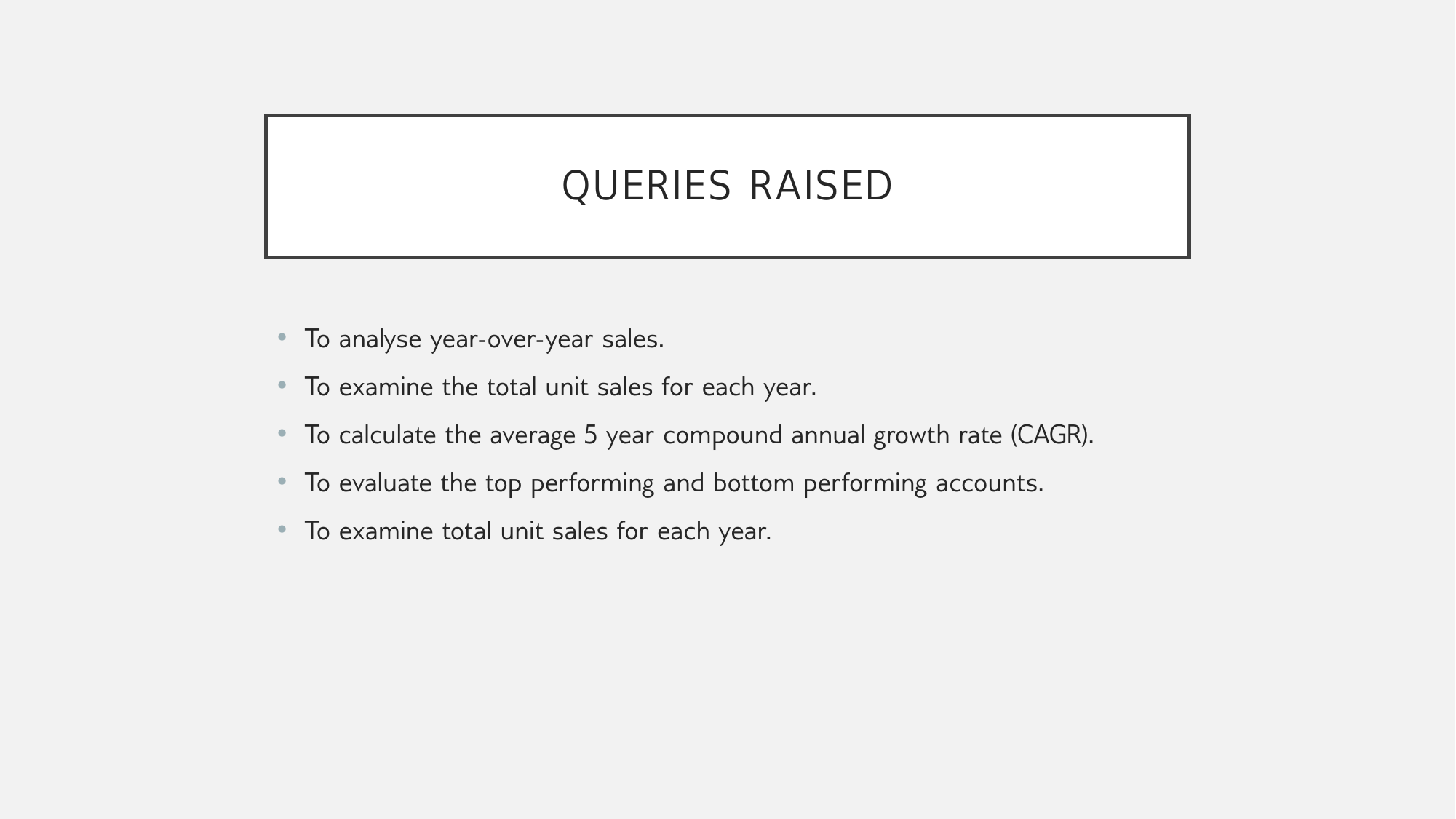

# Queries raised
To analyse year-over-year sales.
To examine the total unit sales for each year.
To calculate the average 5 year compound annual growth rate (CAGR).
To evaluate the top performing and bottom performing accounts.
To examine total unit sales for each year.